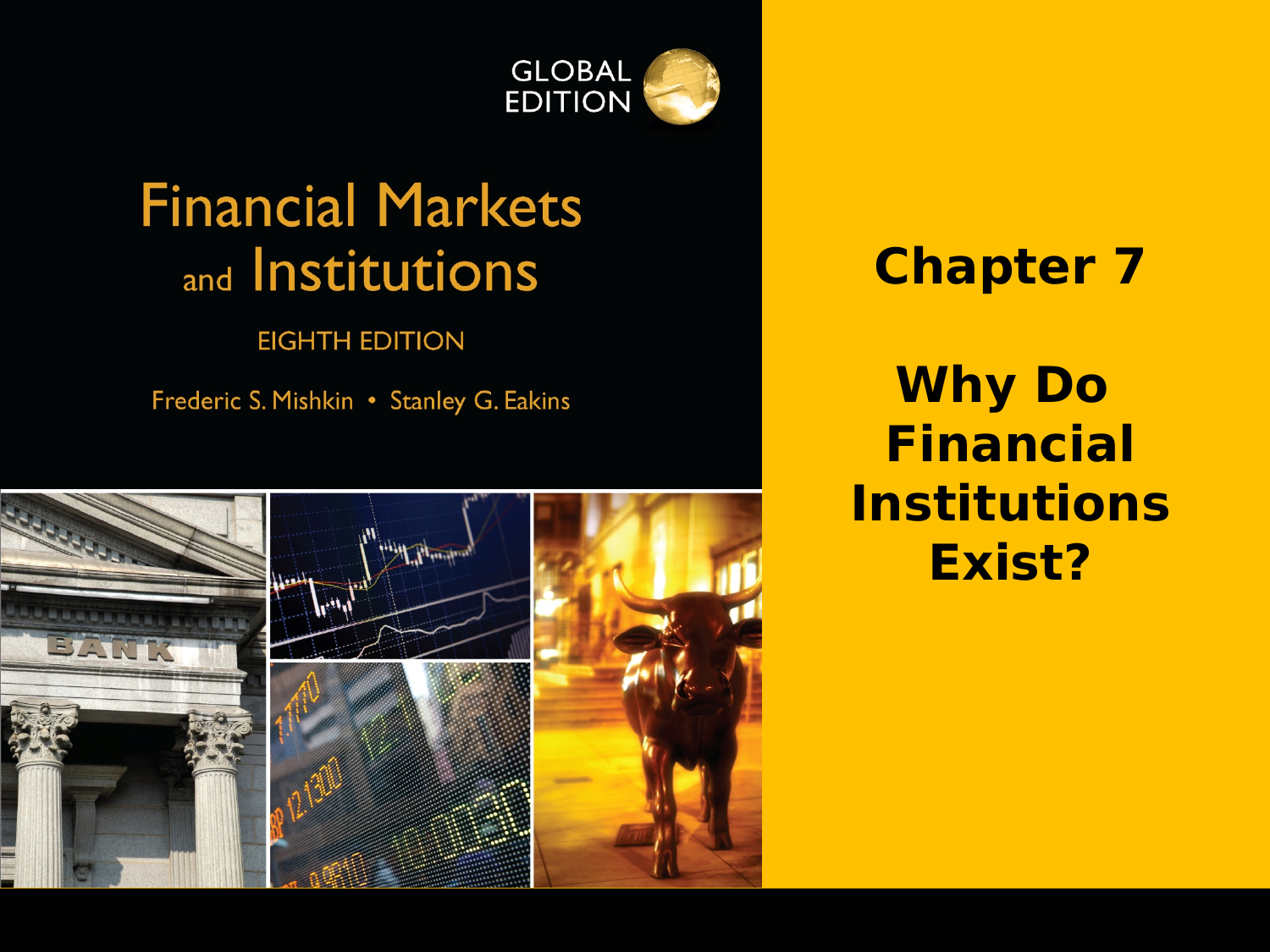

Chapter 7
Why Do
Financial
Institutions
Exist?